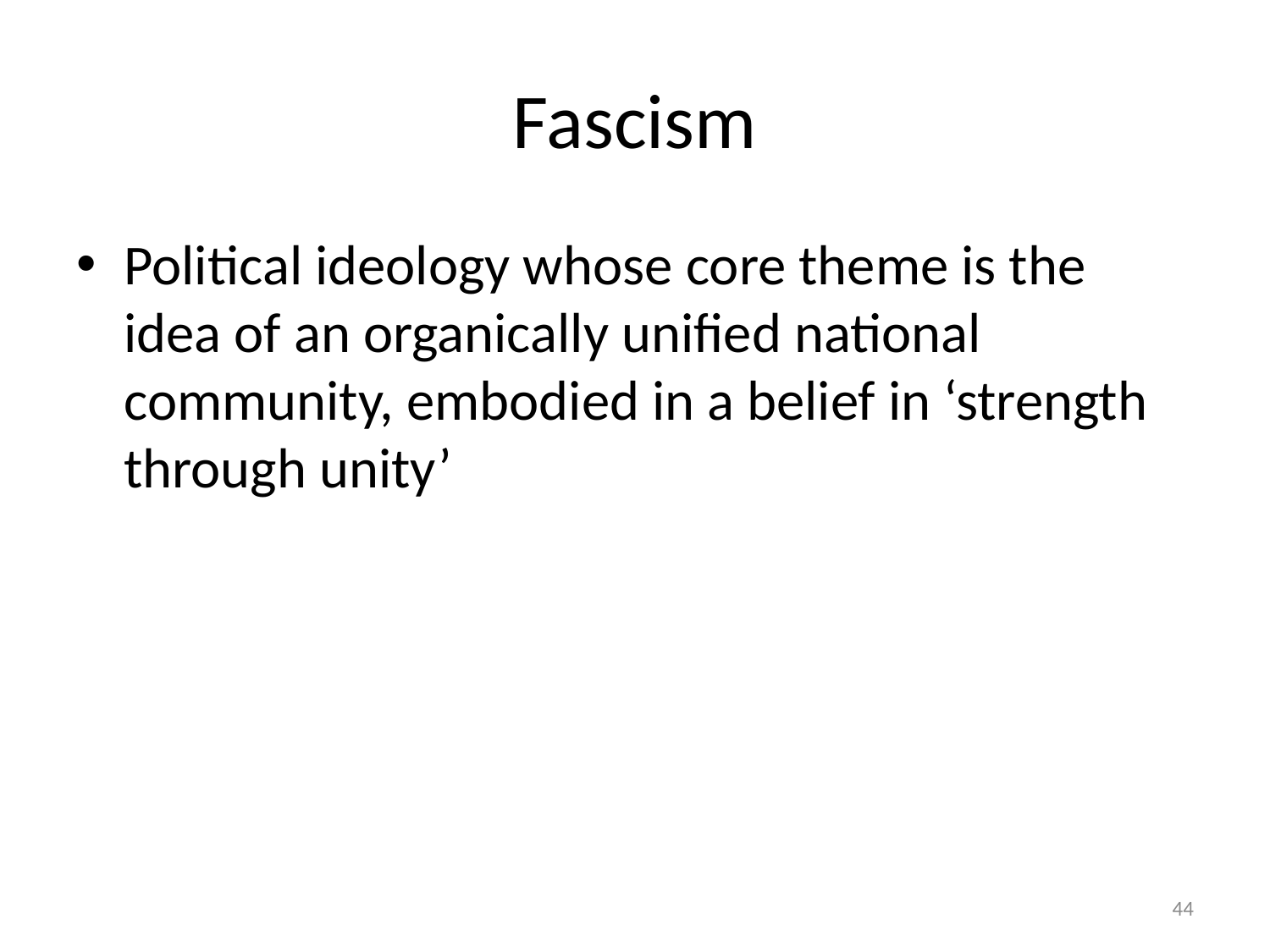

# Fascism
Political ideology whose core theme is the idea of an organically unified national community, embodied in a belief in ‘strength through unity’
44